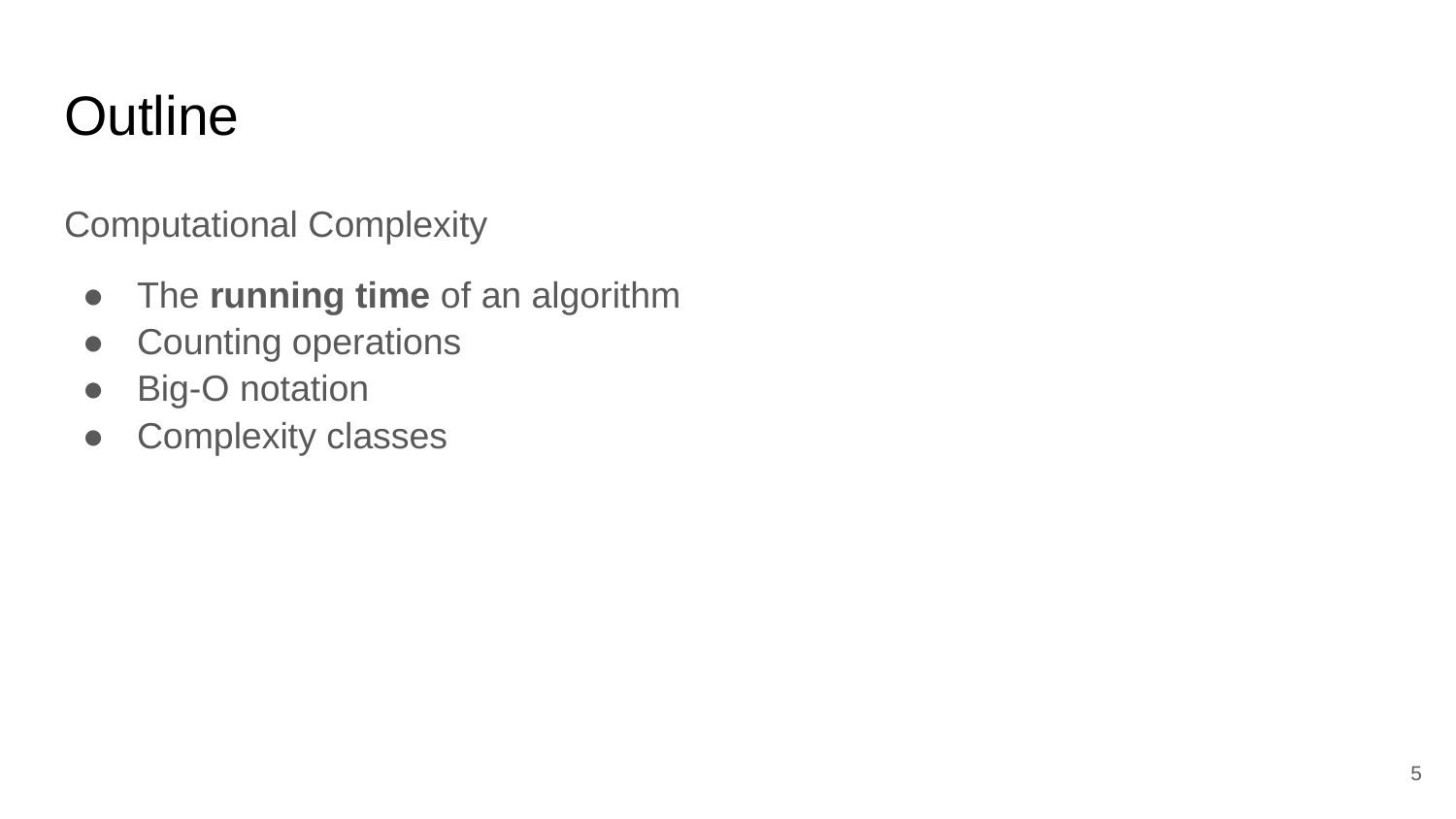

# Outline
Computational Complexity
The running time of an algorithm
Counting operations
Big-O notation
Complexity classes

5